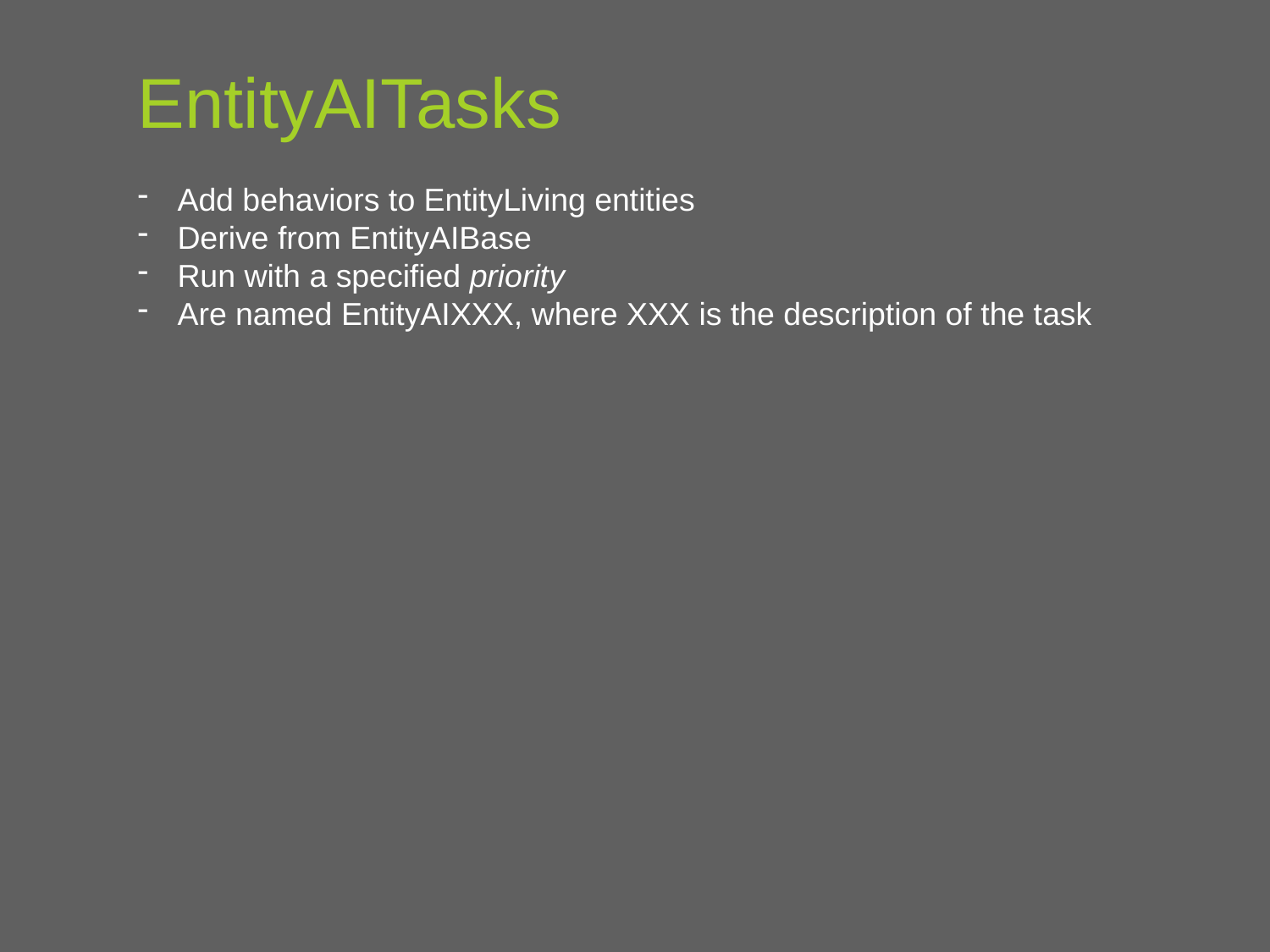

# EntityAITasks
Add behaviors to EntityLiving entities
Derive from EntityAIBase
Run with a specified priority
Are named EntityAIXXX, where XXX is the description of the task